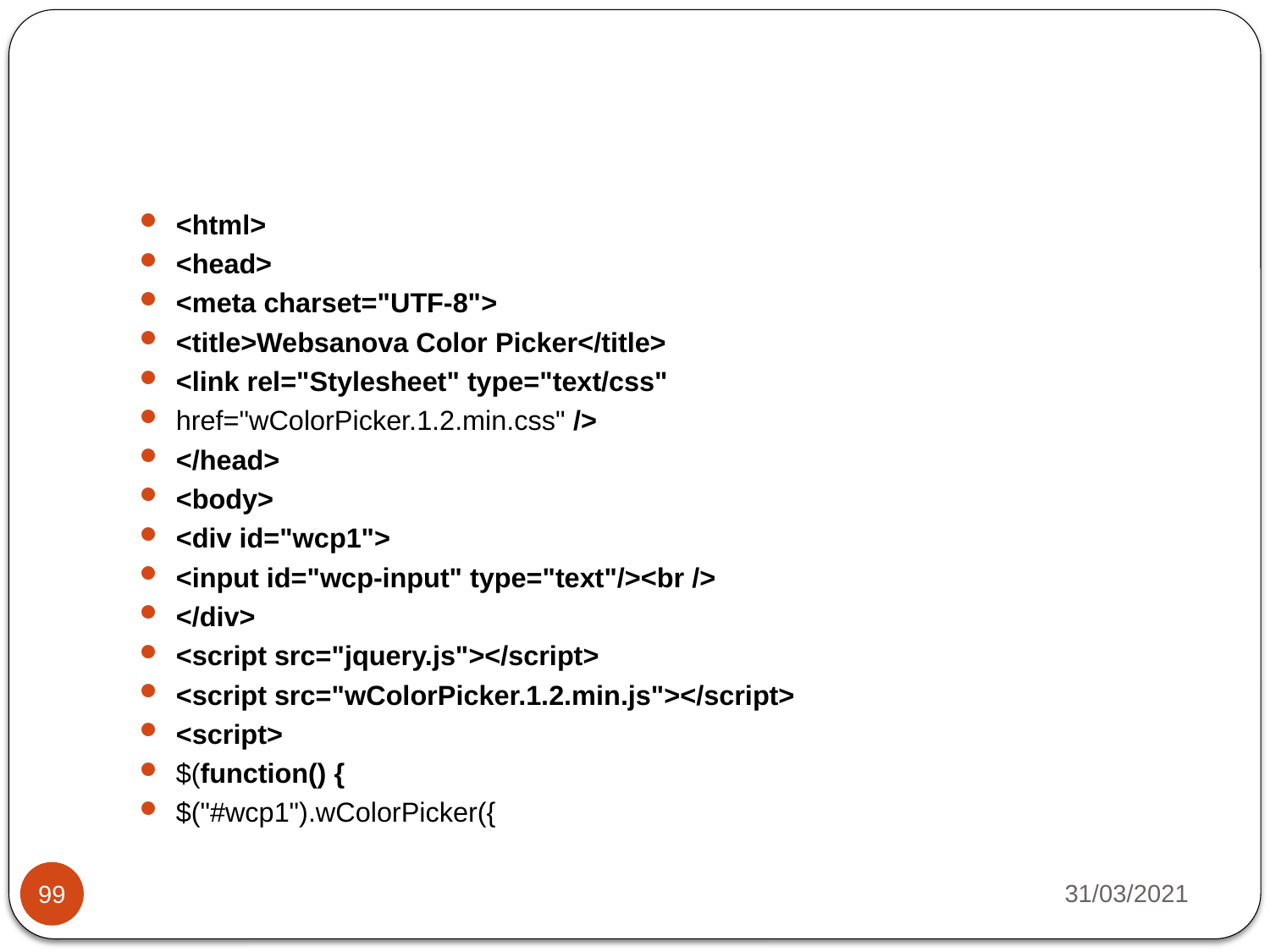

#
<html>
<head>
<meta charset="UTF-8">
<title>Websanova Color Picker</title>
<link rel="Stylesheet" type="text/css"
href="wColorPicker.1.2.min.css" />
</head>
<body>
<div id="wcp1">
<input id="wcp-input" type="text"/><br />
</div>
<script src="jquery.js"></script>
<script src="wColorPicker.1.2.min.js"></script>
<script>
$(function() {
$("#wcp1").wColorPicker({
31/03/2021
99